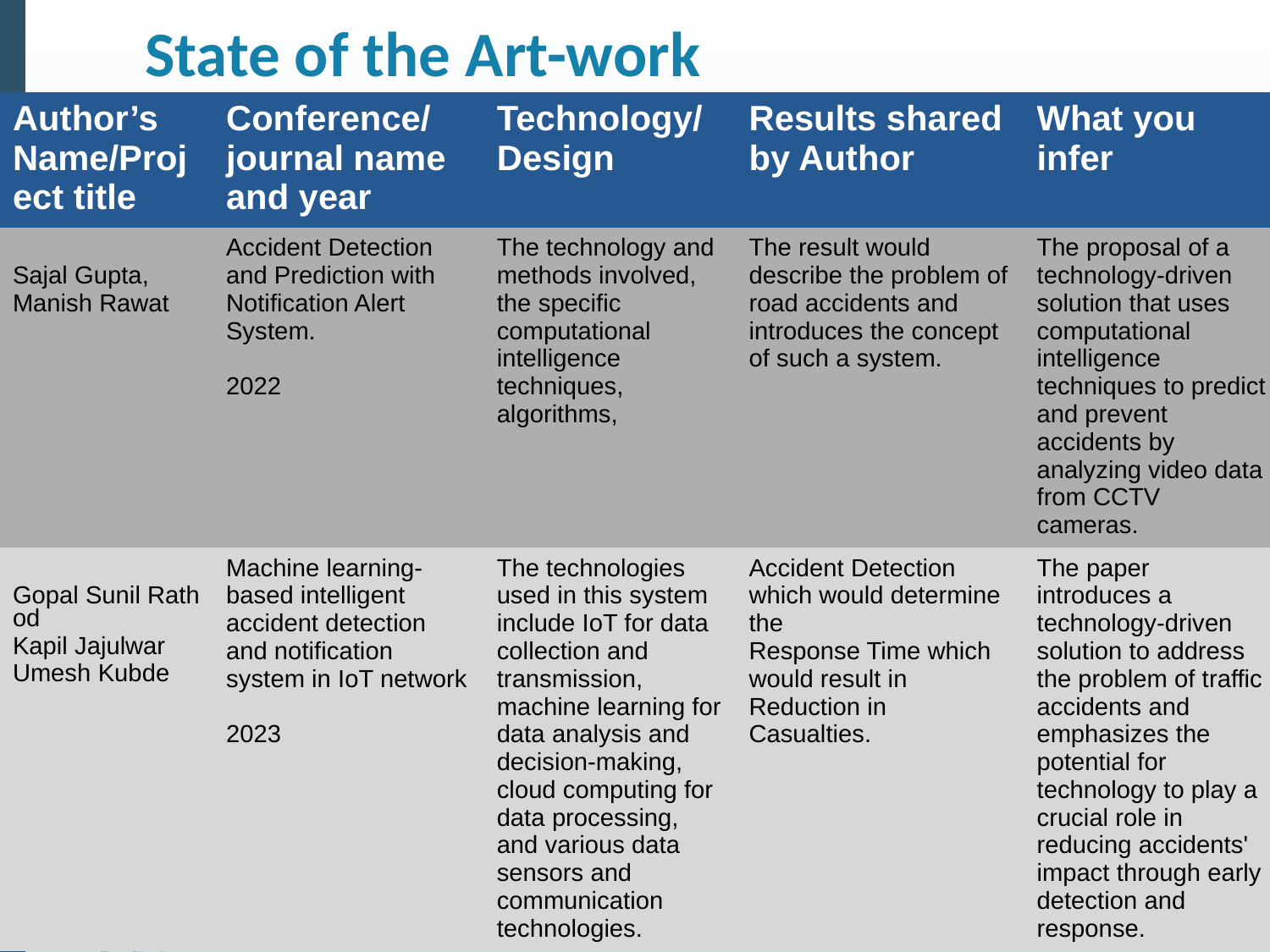

# State of the Art-work
| Author’s Name/Project title | Conference/journal name and year | Technology/Design | Results shared by Author | What you infer |
| --- | --- | --- | --- | --- |
| Sajal Gupta,  Manish Rawat | Accident Detection and Prediction with Notification Alert System. 2022 | The technology and methods involved, the specific computational intelligence techniques, algorithms, | The result would describe the problem of road accidents and introduces the concept of such a system. | The proposal of a technology-driven solution that uses computational intelligence techniques to predict and prevent accidents by analyzing video data from CCTV cameras. |
| Gopal Sunil Rathod Kapil Jajulwar Umesh Kubde | Machine learning-based intelligent accident detection and notification system in IoT network 2023 | The technologies used in this system include IoT for data collection and transmission, machine learning for data analysis and decision-making, cloud computing for data processing, and various data sensors and communication technologies. | Accident Detection which would determine the Response Time which would result in Reduction in Casualties. | The paper introduces a technology-driven solution to address the problem of traffic accidents and emphasizes the potential for technology to play a crucial role in reducing accidents' impact through early detection and response. |

(#)  of 12